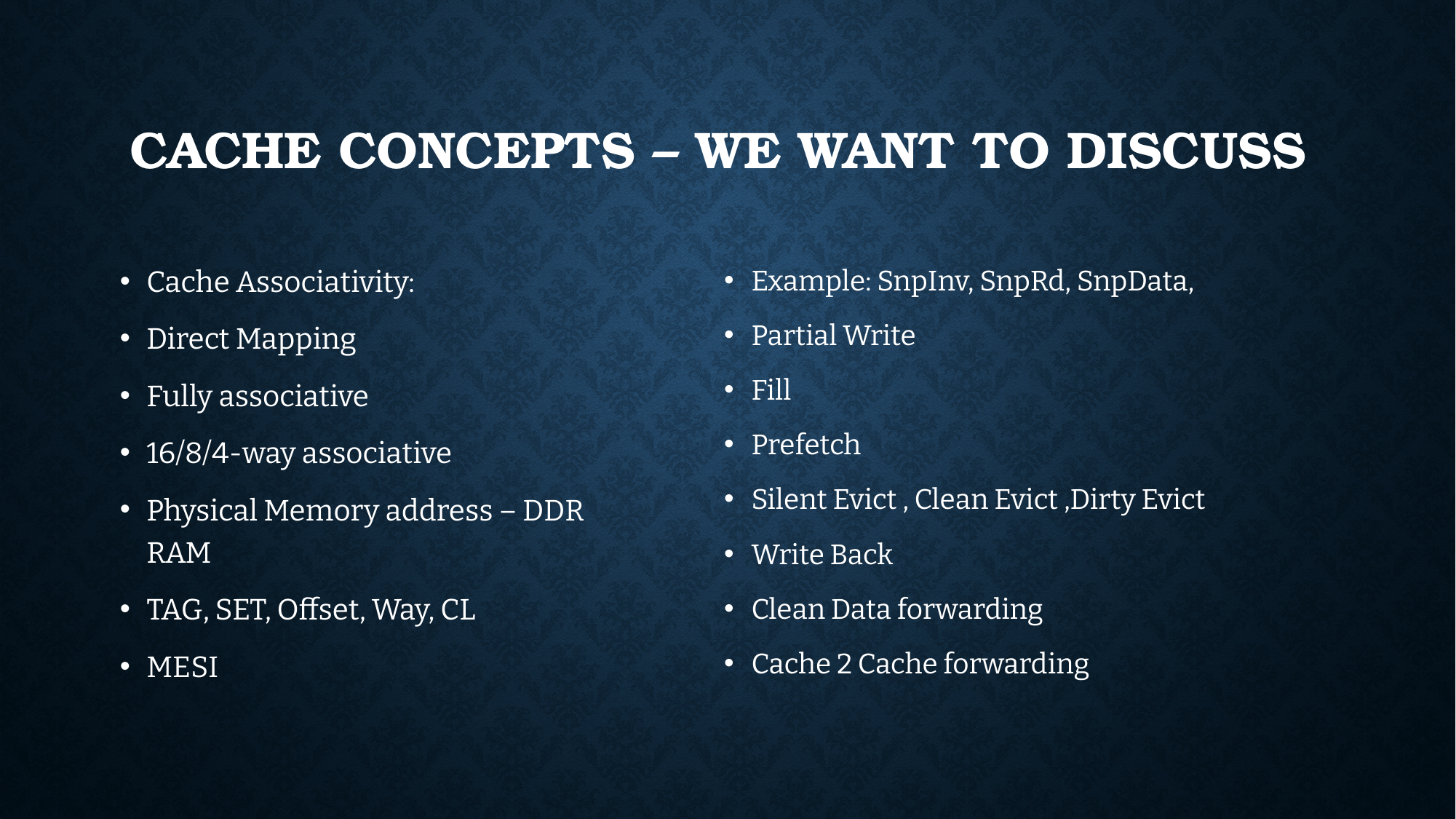

# Cache Concepts – we want to discuss
Cache Associativity:
Direct Mapping
Fully associative
16/8/4-way associative
Physical Memory address – DDR RAM
TAG, SET, Offset, Way, CL
MESI

Example: SnpInv, SnpRd, SnpData,
Partial Write
Fill
Prefetch
Silent Evict , Clean Evict ,Dirty Evict
Write Back
Clean Data forwarding
Cache 2 Cache forwarding